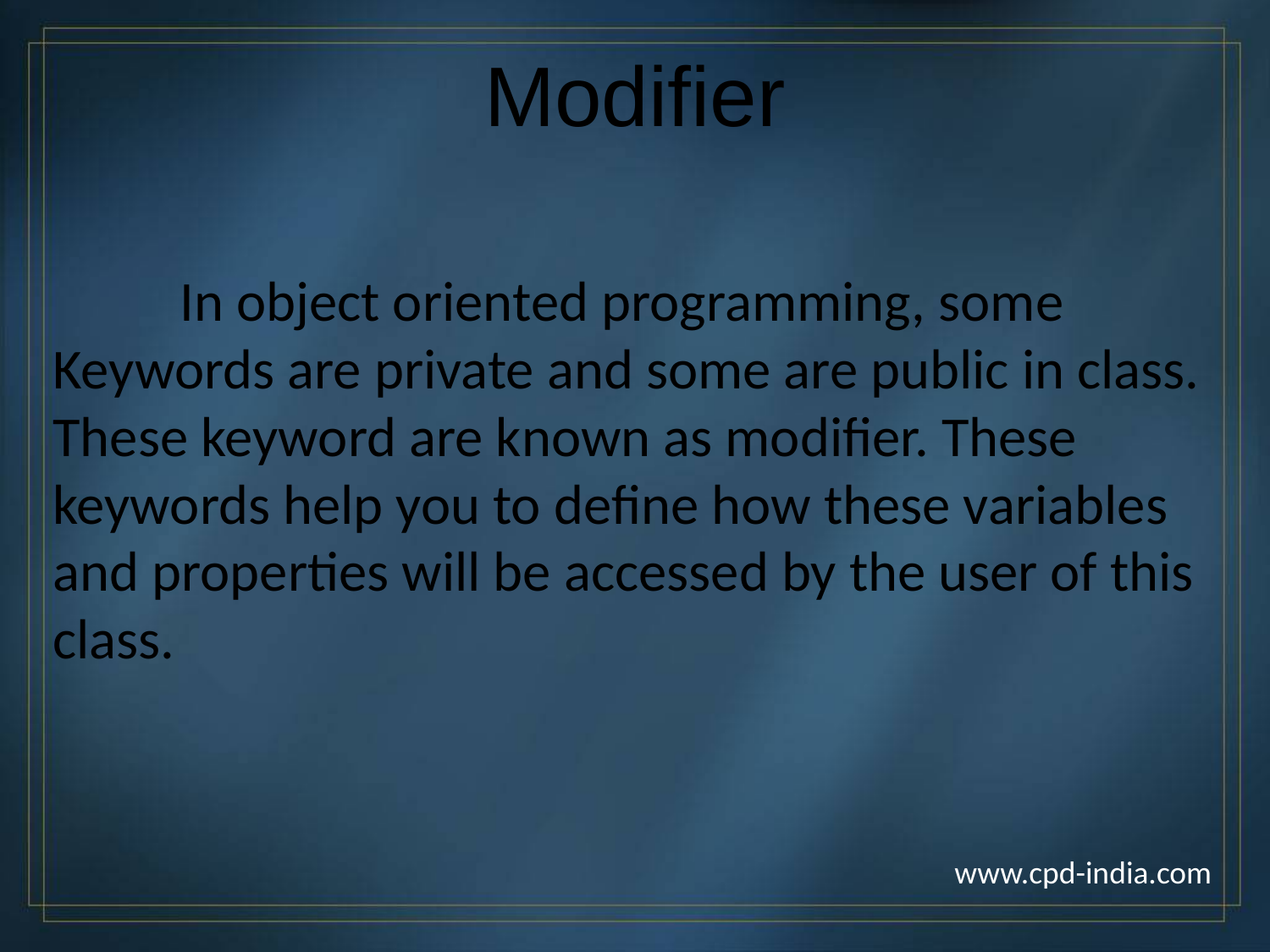

Modifier
	In object oriented programming, some Keywords are private and some are public in class. These keyword are known as modifier. These keywords help you to define how these variables and properties will be accessed by the user of this class.
www.cpd-india.com